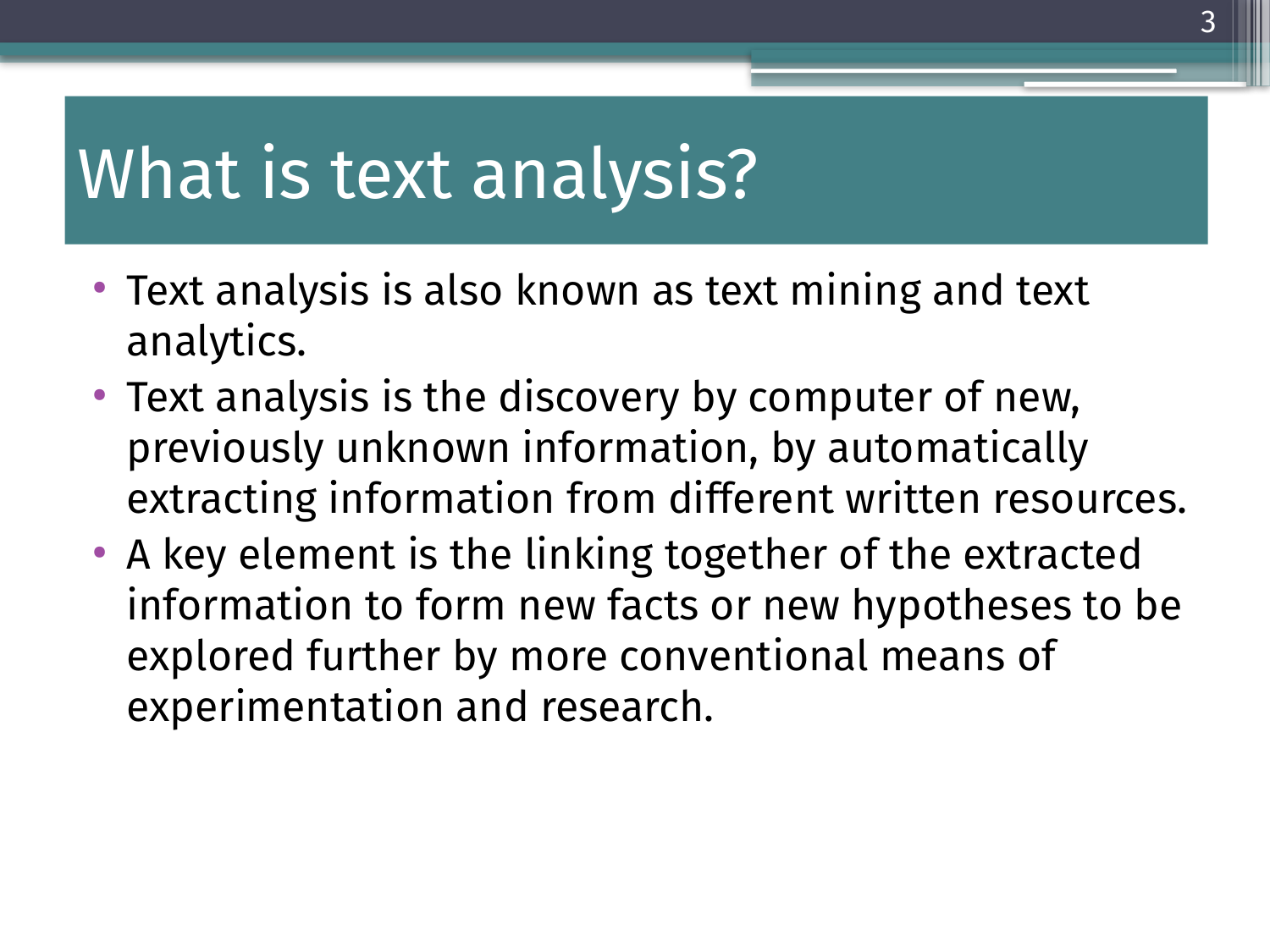

# What is text analysis?
Text analysis is also known as text mining and text analytics.
Text analysis is the discovery by computer of new, previously unknown information, by automatically extracting information from different written resources.
A key element is the linking together of the extracted information to form new facts or new hypotheses to be explored further by more conventional means of experimentation and research.